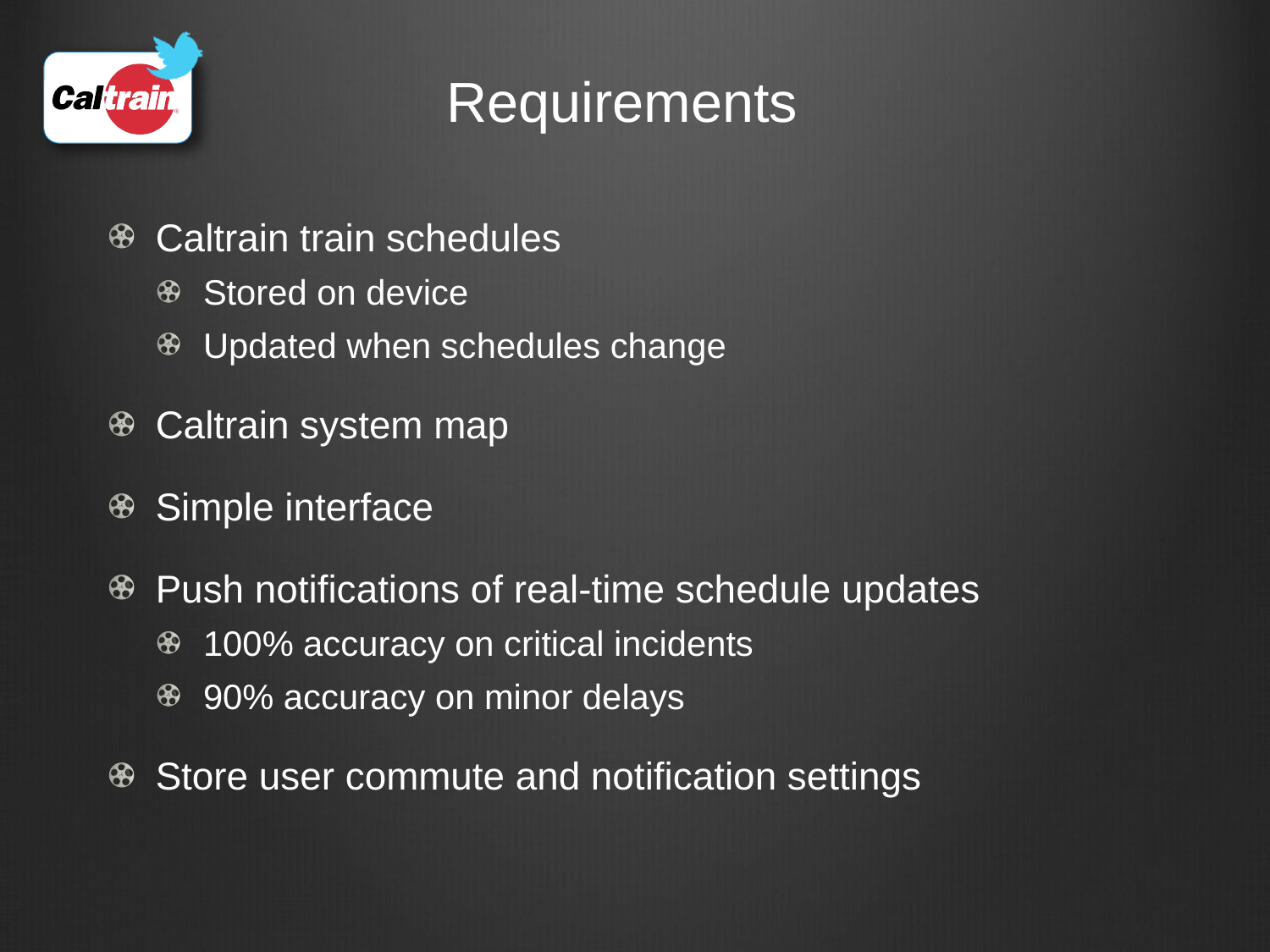

# Requirements
Caltrain train schedules
Stored on device
Updated when schedules change
Caltrain system map
Simple interface
Push notifications of real-time schedule updates
100% accuracy on critical incidents
90% accuracy on minor delays
Store user commute and notification settings